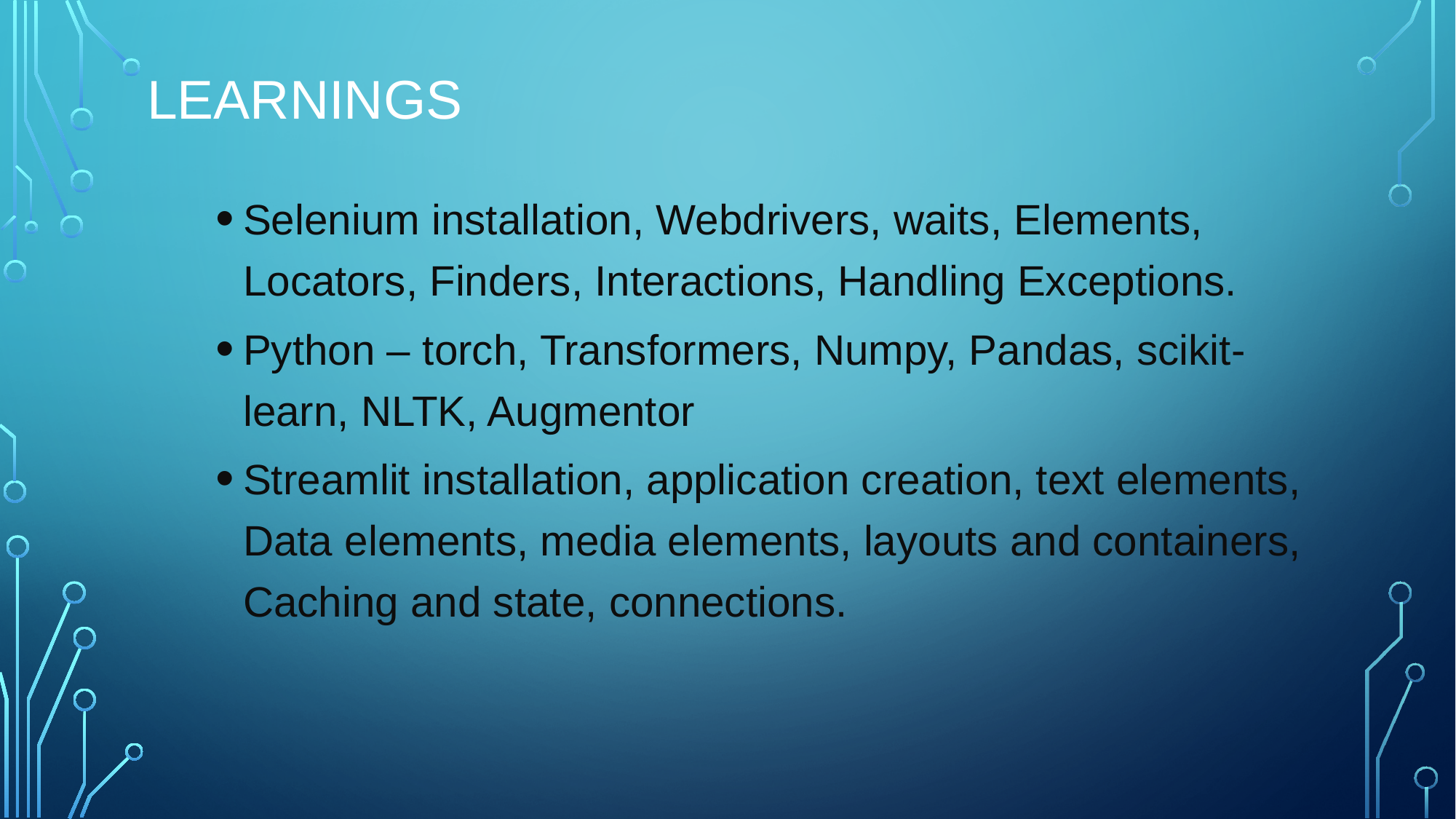

Learnings
Selenium installation, Webdrivers, waits, Elements, Locators, Finders, Interactions, Handling Exceptions.
Python – torch, Transformers, Numpy, Pandas, scikit-learn, NLTK, Augmentor
Streamlit installation, application creation, text elements, Data elements, media elements, layouts and containers, Caching and state, connections.